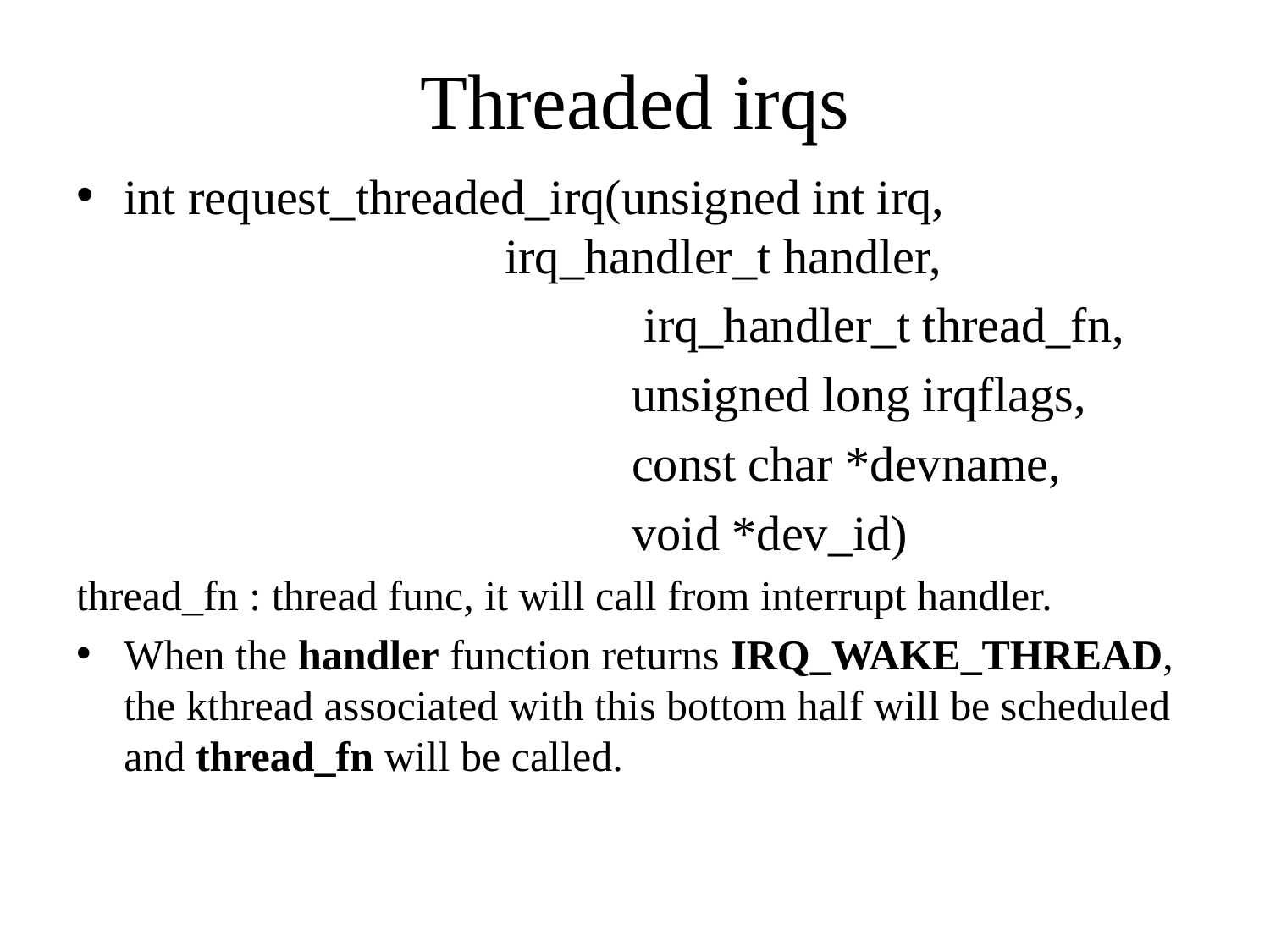

# Threaded irqs
int request_threaded_irq(unsigned int irq, 					irq_handler_t handler,
					 irq_handler_t thread_fn,
					unsigned long irqflags,
 					const char *devname,
					void *dev_id)
thread_fn : thread func, it will call from interrupt handler.
When the handler function returns IRQ_WAKE_THREAD, the kthread associated with this bottom half will be scheduled and thread_fn will be called.